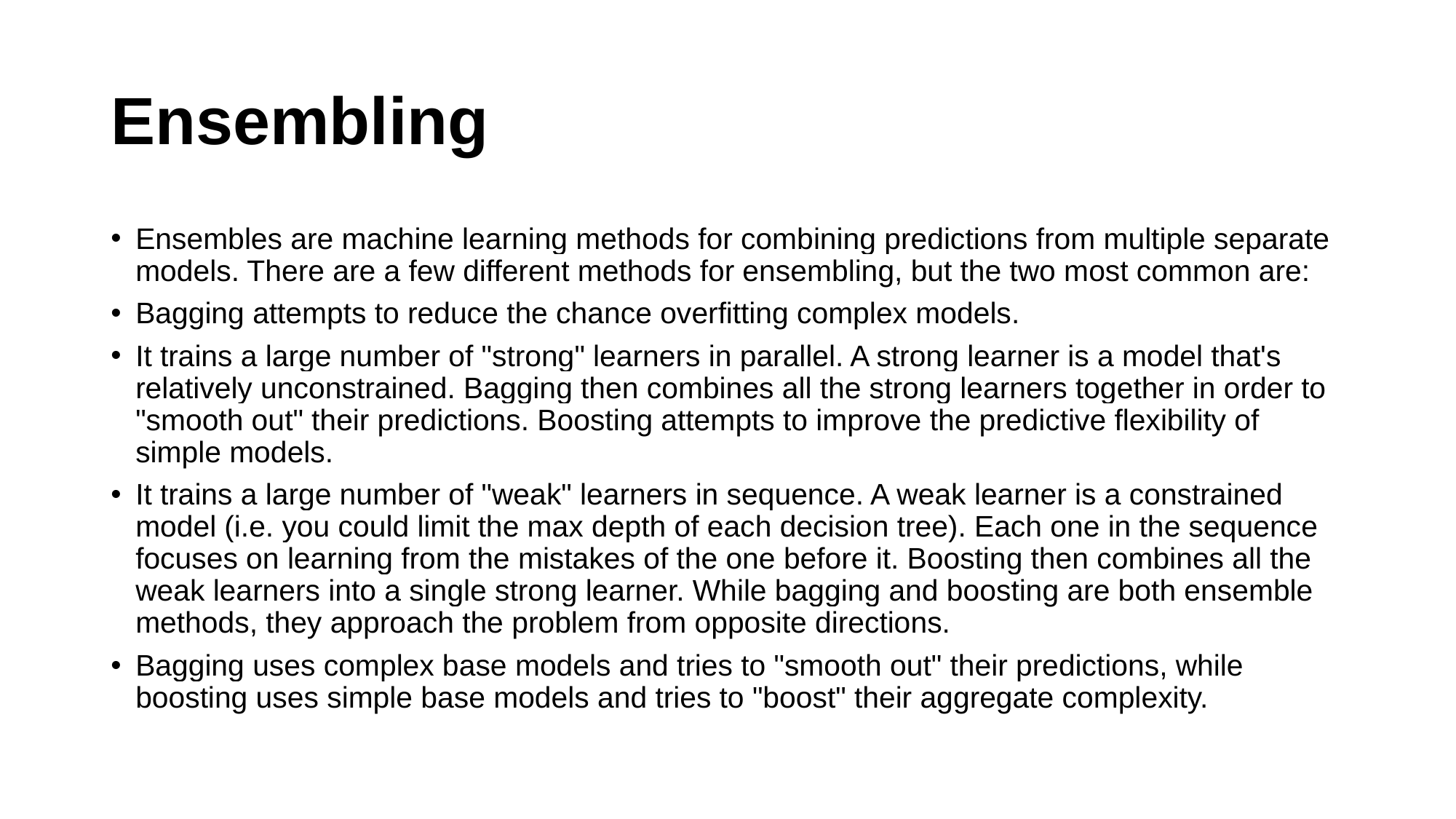

# Ensembling
Ensembles are machine learning methods for combining predictions from multiple separate models. There are a few different methods for ensembling, but the two most common are:
Bagging attempts to reduce the chance overfitting complex models.
It trains a large number of "strong" learners in parallel. A strong learner is a model that's relatively unconstrained. Bagging then combines all the strong learners together in order to "smooth out" their predictions. Boosting attempts to improve the predictive flexibility of simple models.
It trains a large number of "weak" learners in sequence. A weak learner is a constrained model (i.e. you could limit the max depth of each decision tree). Each one in the sequence focuses on learning from the mistakes of the one before it. Boosting then combines all the weak learners into a single strong learner. While bagging and boosting are both ensemble methods, they approach the problem from opposite directions.
Bagging uses complex base models and tries to "smooth out" their predictions, while boosting uses simple base models and tries to "boost" their aggregate complexity.